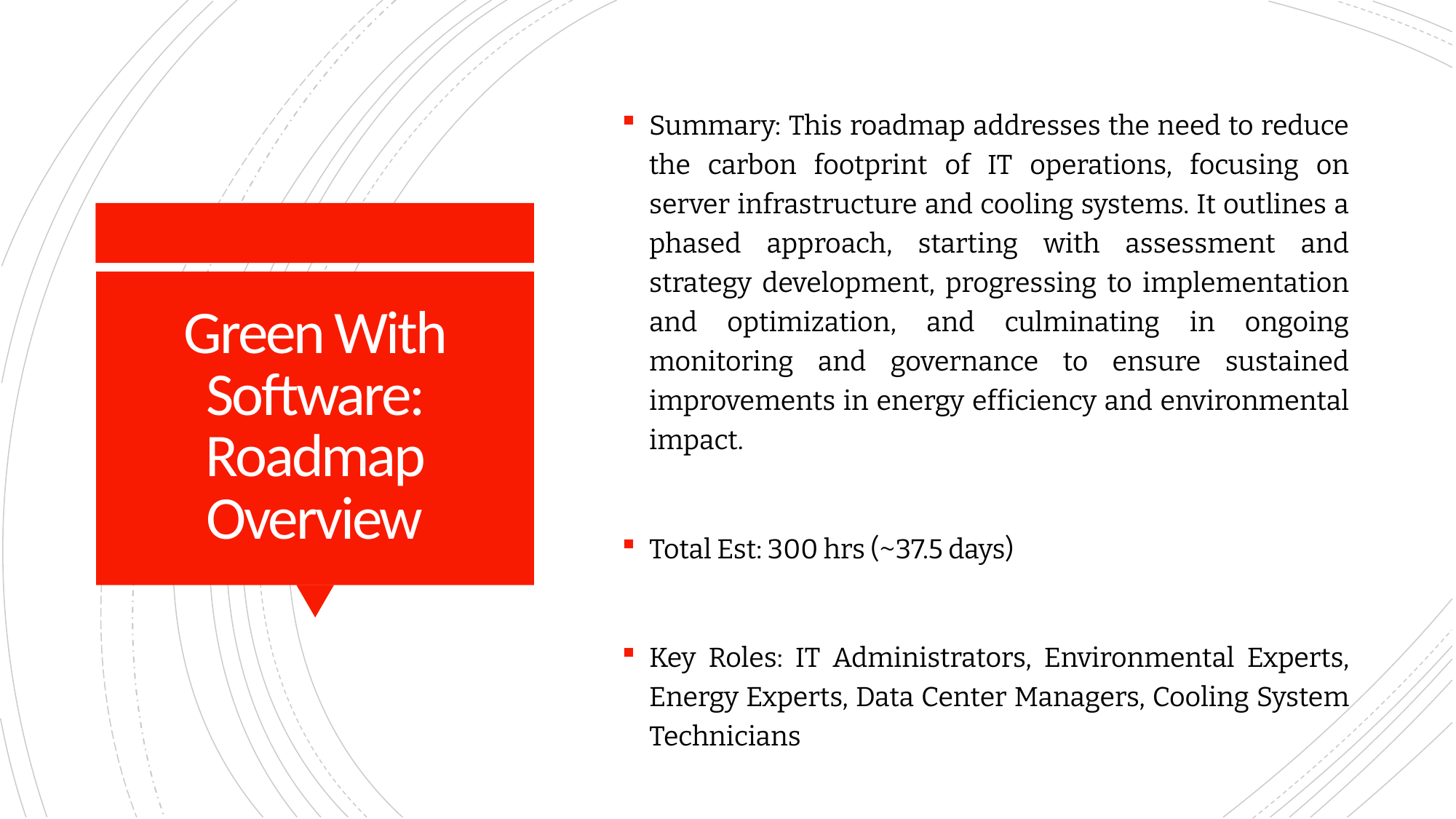

Summary: This roadmap addresses the need to reduce the carbon footprint of IT operations, focusing on server infrastructure and cooling systems. It outlines a phased approach, starting with assessment and strategy development, progressing to implementation and optimization, and culminating in ongoing monitoring and governance to ensure sustained improvements in energy efficiency and environmental impact.

Total Est: 300 hrs (~37.5 days)

Key Roles: IT Administrators, Environmental Experts, Energy Experts, Data Center Managers, Cooling System Technicians
# Green With Software: Roadmap Overview